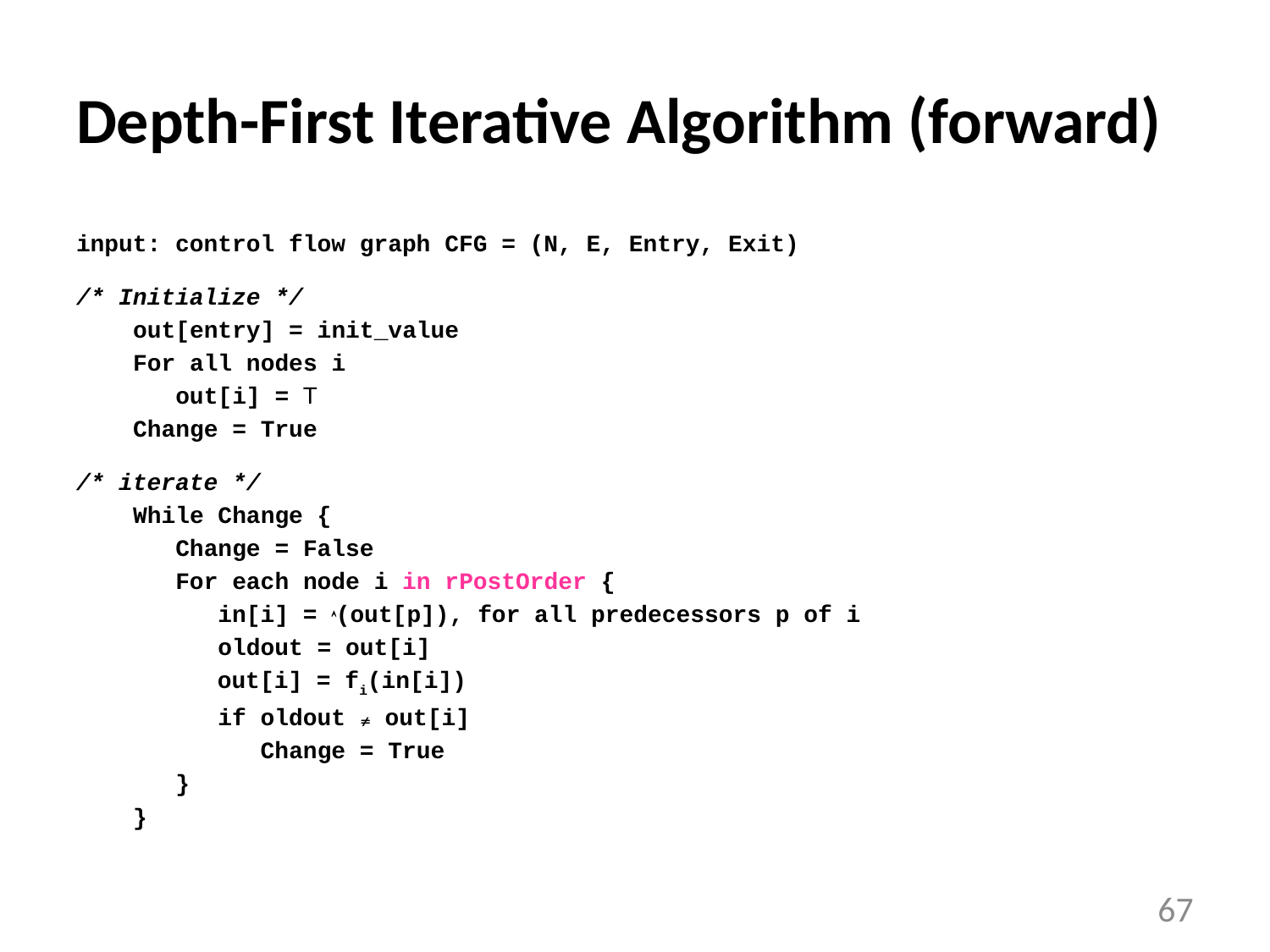

# Depth-First Iterative Algorithm (forward)
input: control flow graph CFG = (N, E, Entry, Exit)
/* Initialize */
    out[entry] = init_value
    For all nodes i
       out[i] = T
    Change = True
/* iterate */
    While Change {
       Change = False
       For each node i in rPostOrder {
          in[i] = ∧(out[p]), for all predecessors p of i
          oldout = out[i]
	       out[i] = fi(in[i])
          if oldout ≠ out[i]
             Change = True
       }
    }

67